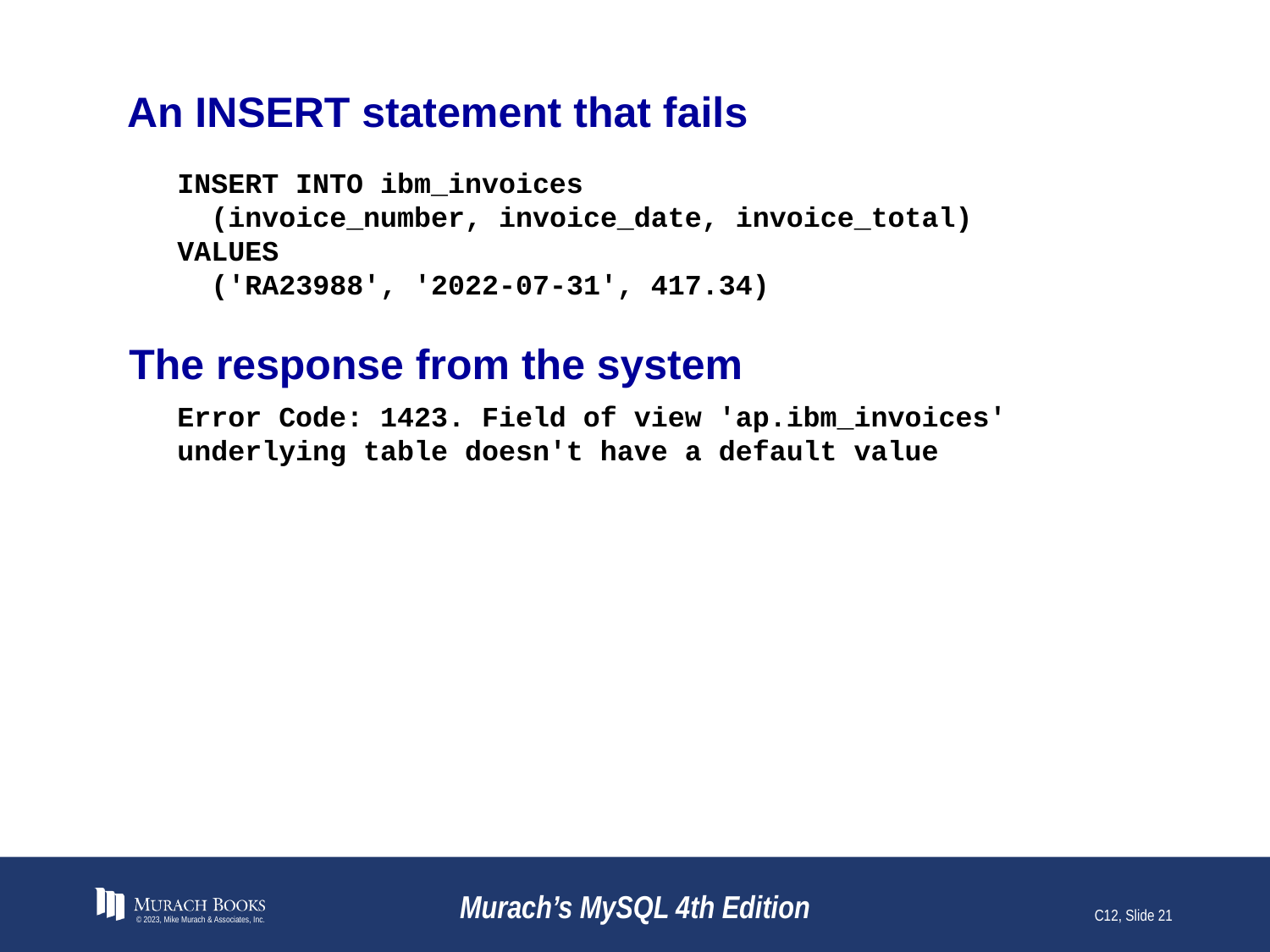

# An INSERT statement that fails
INSERT INTO ibm_invoices
  (invoice_number, invoice_date, invoice_total)
VALUES
  ('RA23988', '2022-07-31', 417.34)
The response from the system
Error Code: 1423. Field of view 'ap.ibm_invoices' underlying table doesn't have a default value

© 2023, Mike Murach & Associates, Inc.
Murach’s MySQL 4th Edition

C12, Slide 21